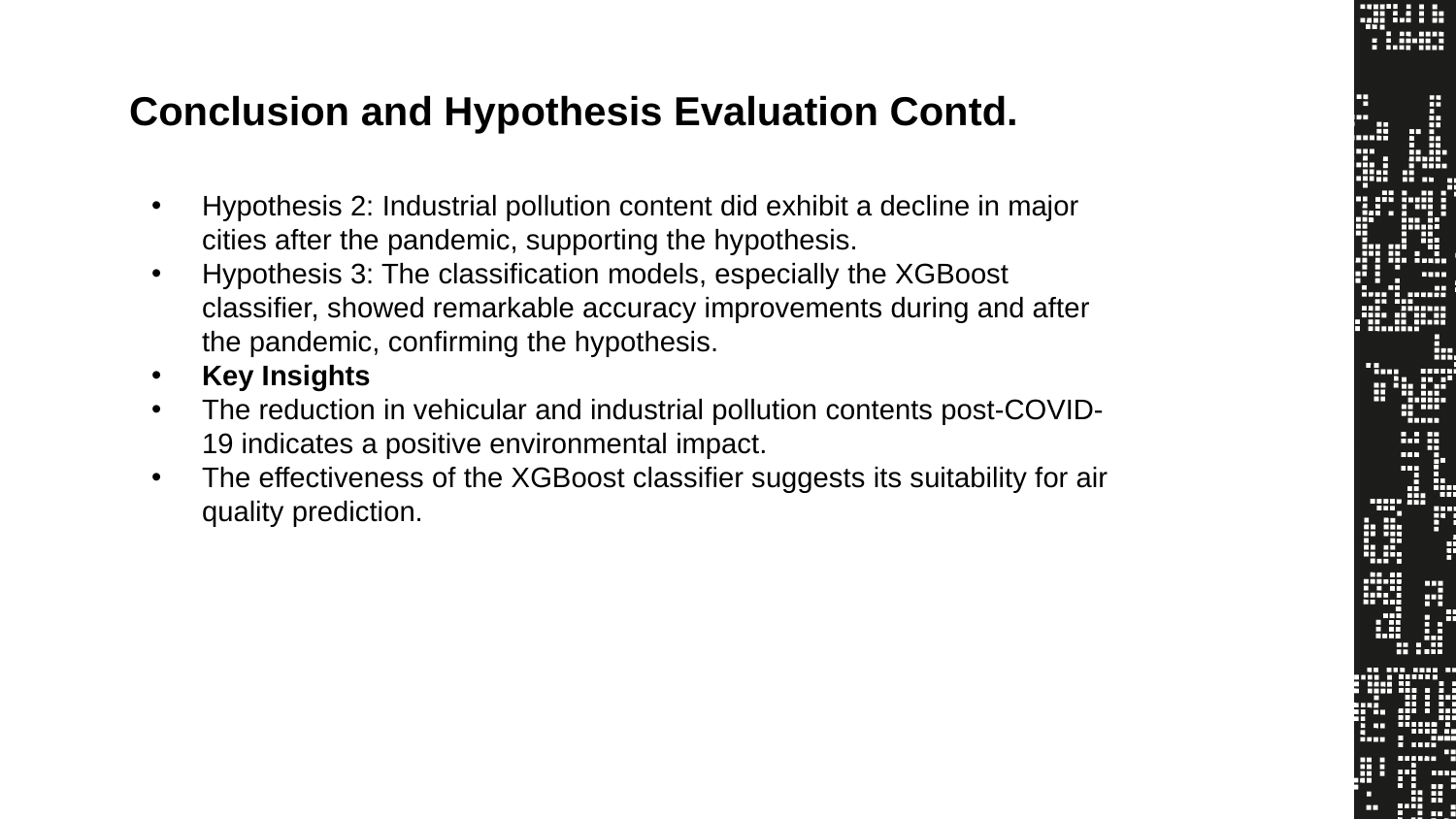

Conclusion and Hypothesis Evaluation Contd.
Hypothesis 2: Industrial pollution content did exhibit a decline in major cities after the pandemic, supporting the hypothesis.
Hypothesis 3: The classification models, especially the XGBoost classifier, showed remarkable accuracy improvements during and after the pandemic, confirming the hypothesis.
Key Insights
The reduction in vehicular and industrial pollution contents post-COVID-19 indicates a positive environmental impact.
The effectiveness of the XGBoost classifier suggests its suitability for air quality prediction.